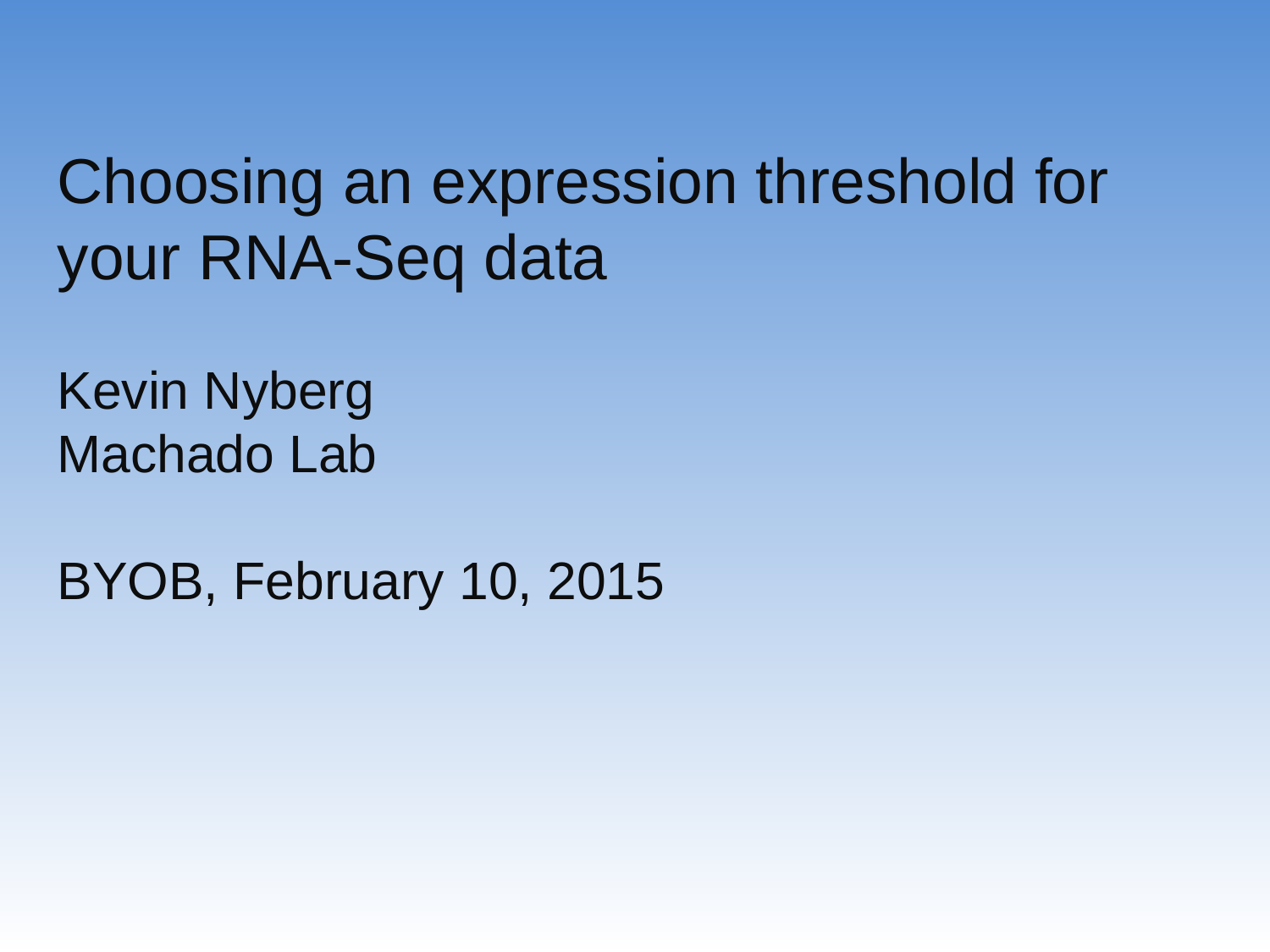

Choosing an expression threshold for your RNA-Seq data

Kevin Nyberg
Machado Lab

BYOB, February 10, 2015